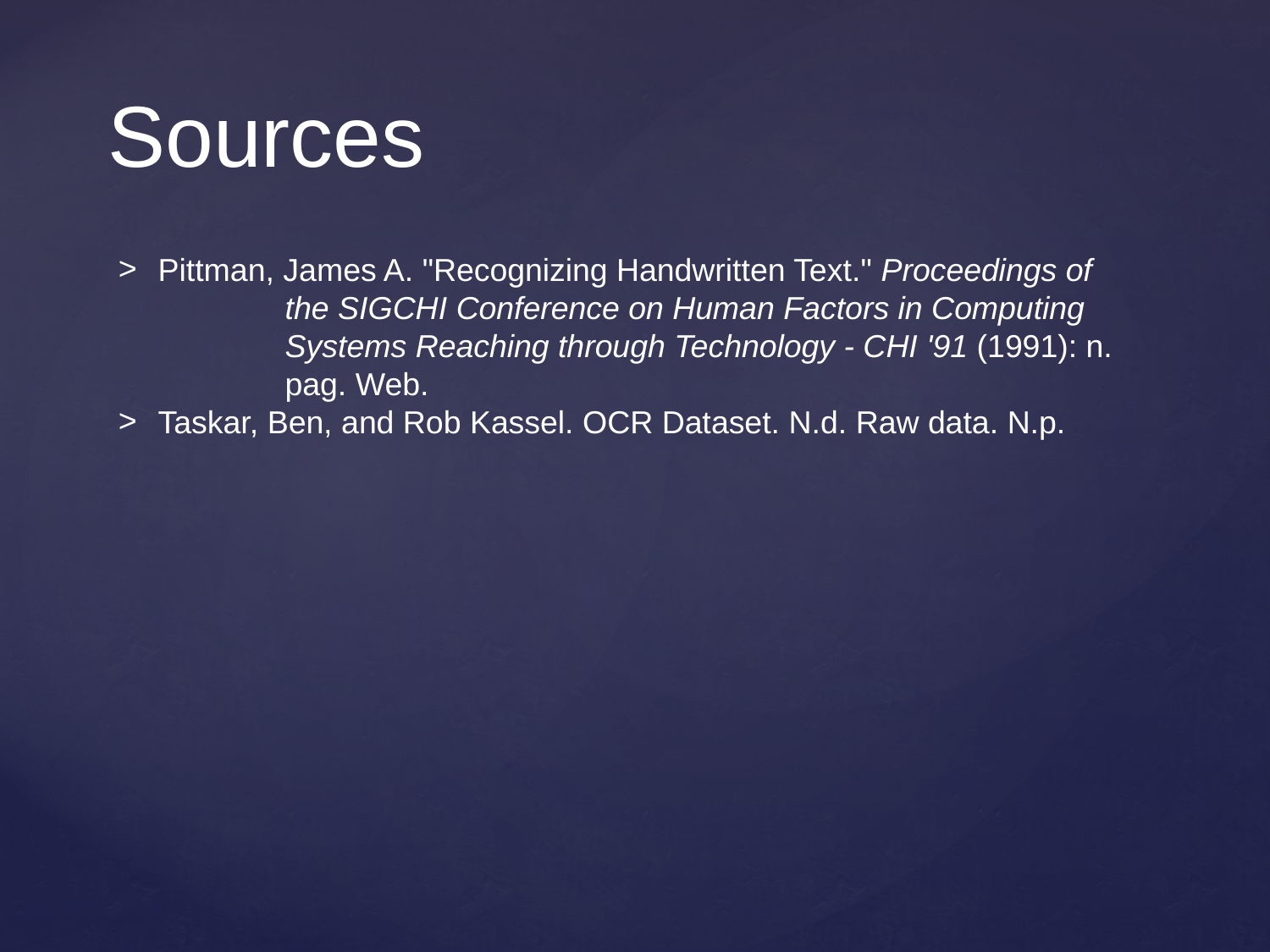

# Sources
Pittman, James A. "Recognizing Handwritten Text." Proceedings of 	the SIGCHI Conference on Human Factors in Computing 	Systems Reaching through Technology - CHI '91 (1991): n. 	pag. Web.
Taskar, Ben, and Rob Kassel. OCR Dataset. N.d. Raw data. N.p.